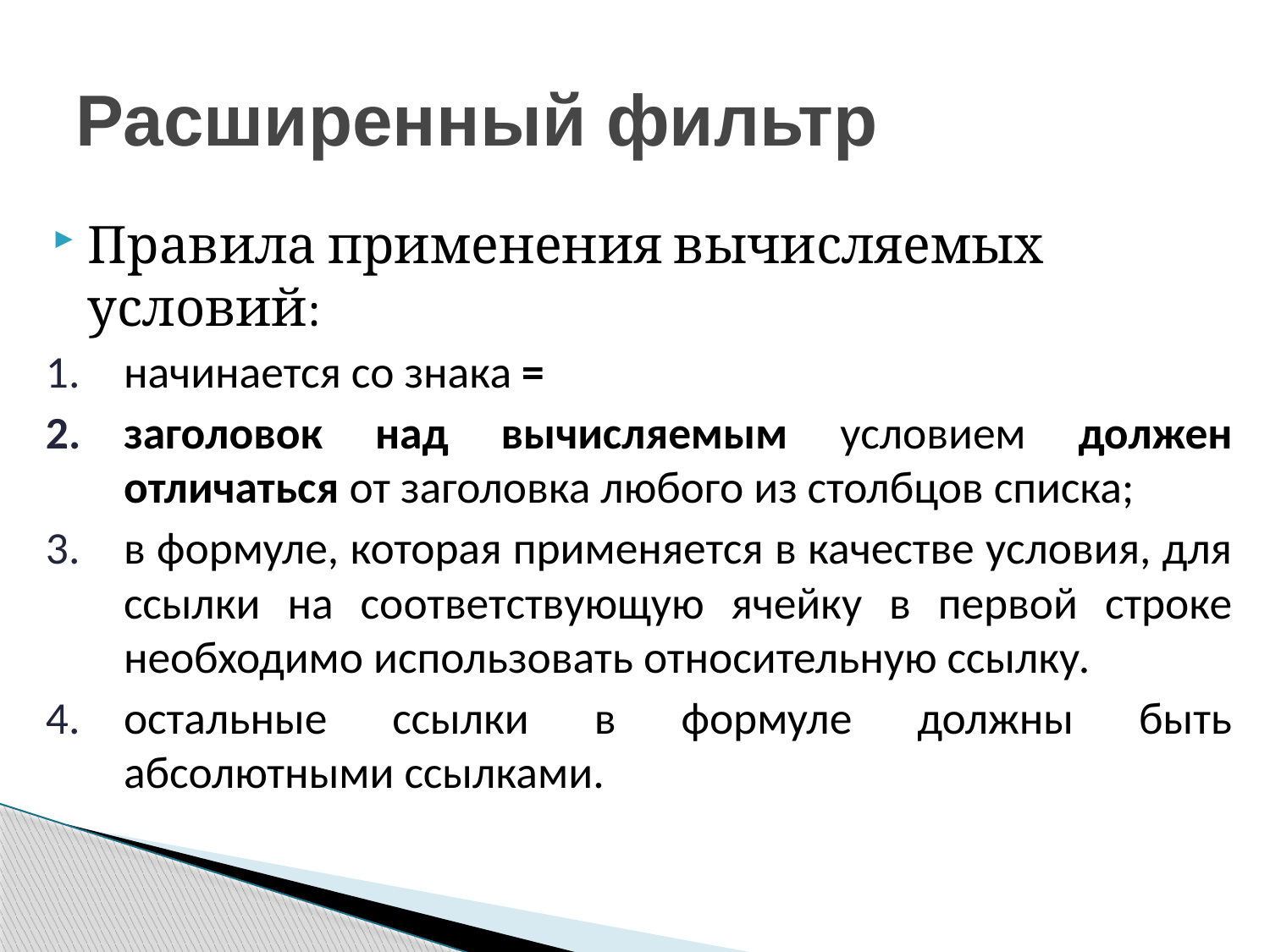

# Расширенный фильтр
Правила применения вычисляемых условий:
начинается со знака =
заголовок над вычисляемым условием должен отличаться от заголовка любого из столбцов списка;
в формуле, которая применяется в качестве условия, для ссылки на соответствующую ячейку в первой строке необходимо использовать относительную ссылку.
остальные ссылки в формуле должны быть абсолютными ссылками.